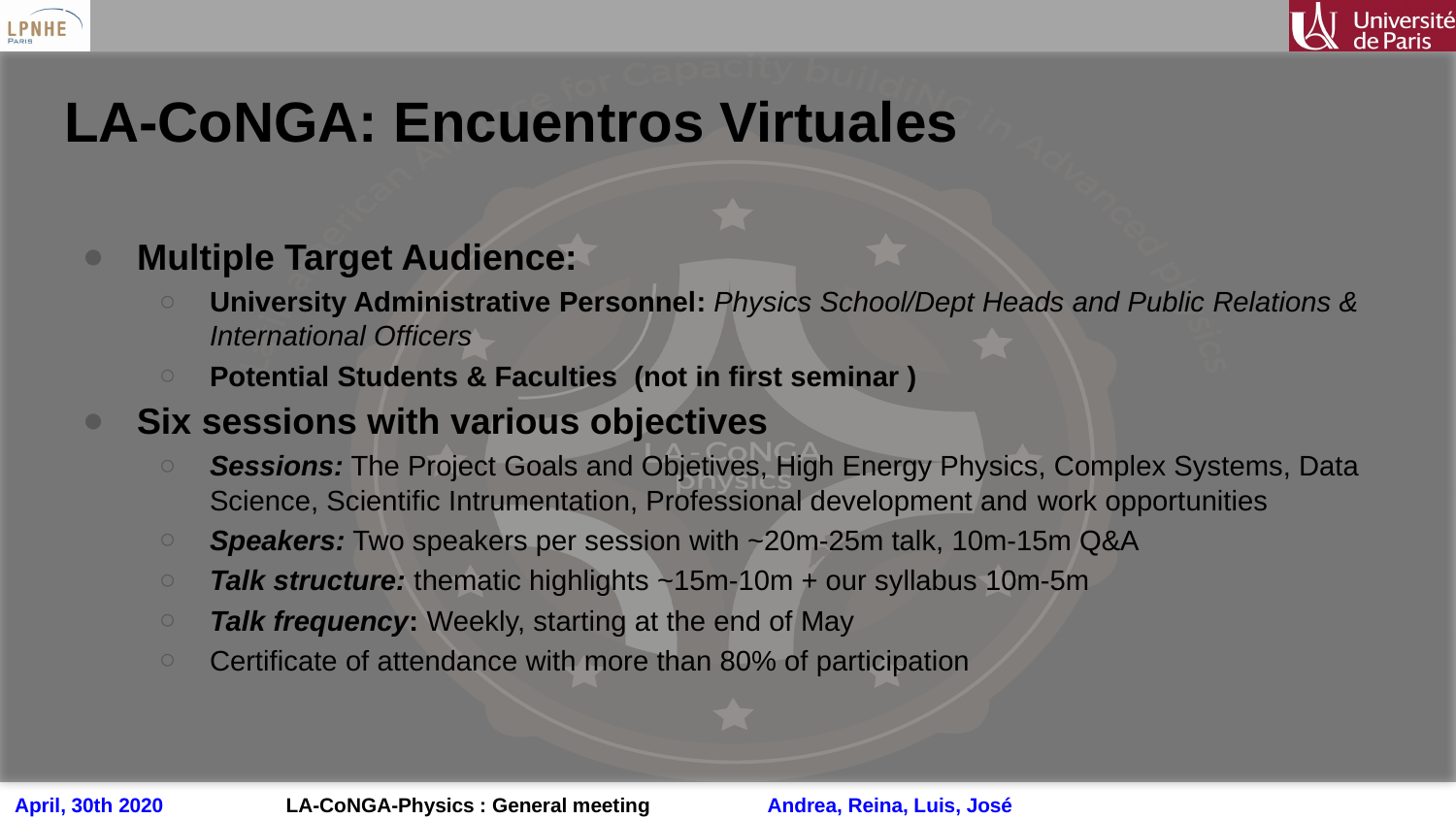

# LA-CoNGA: Encuentros Virtuales
Multiple Target Audience:
University Administrative Personnel: Physics School/Dept Heads and Public Relations & International Officers
Potential Students & Faculties  (not in first seminar )
Six sessions with various objectives
Sessions: The Project Goals and Objetives, High Energy Physics, Complex Systems, Data Science, Scientific Intrumentation, Professional development and work opportunities
Speakers: Two speakers per session with ~20m-25m talk, 10m-15m Q&A
Talk structure: thematic highlights ~15m-10m + our syllabus 10m-5m
Talk frequency: Weekly, starting at the end of May
Certificate of attendance with more than 80% of participation